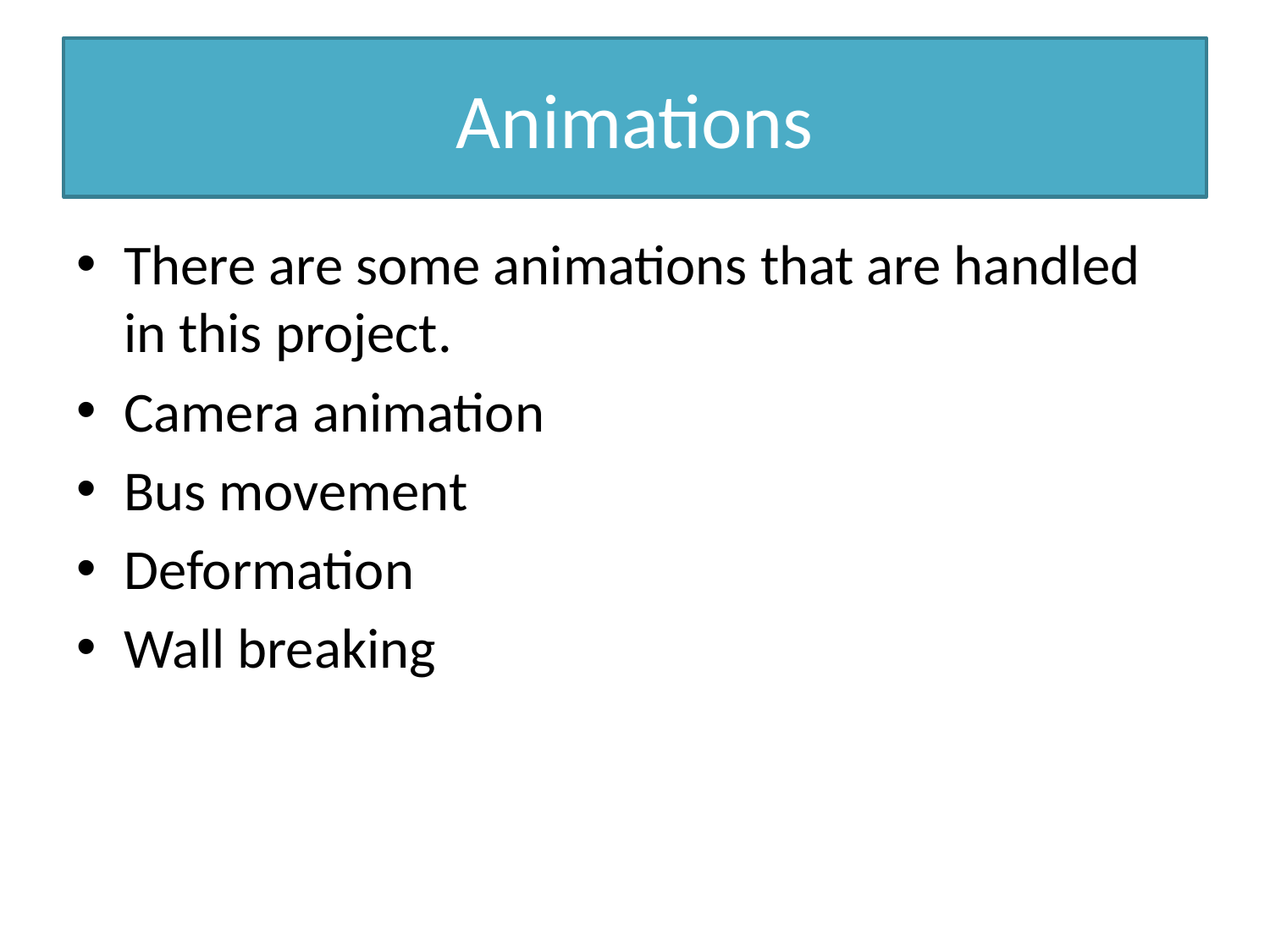

# Animations
There are some animations that are handled in this project.
Camera animation
Bus movement
Deformation
Wall breaking